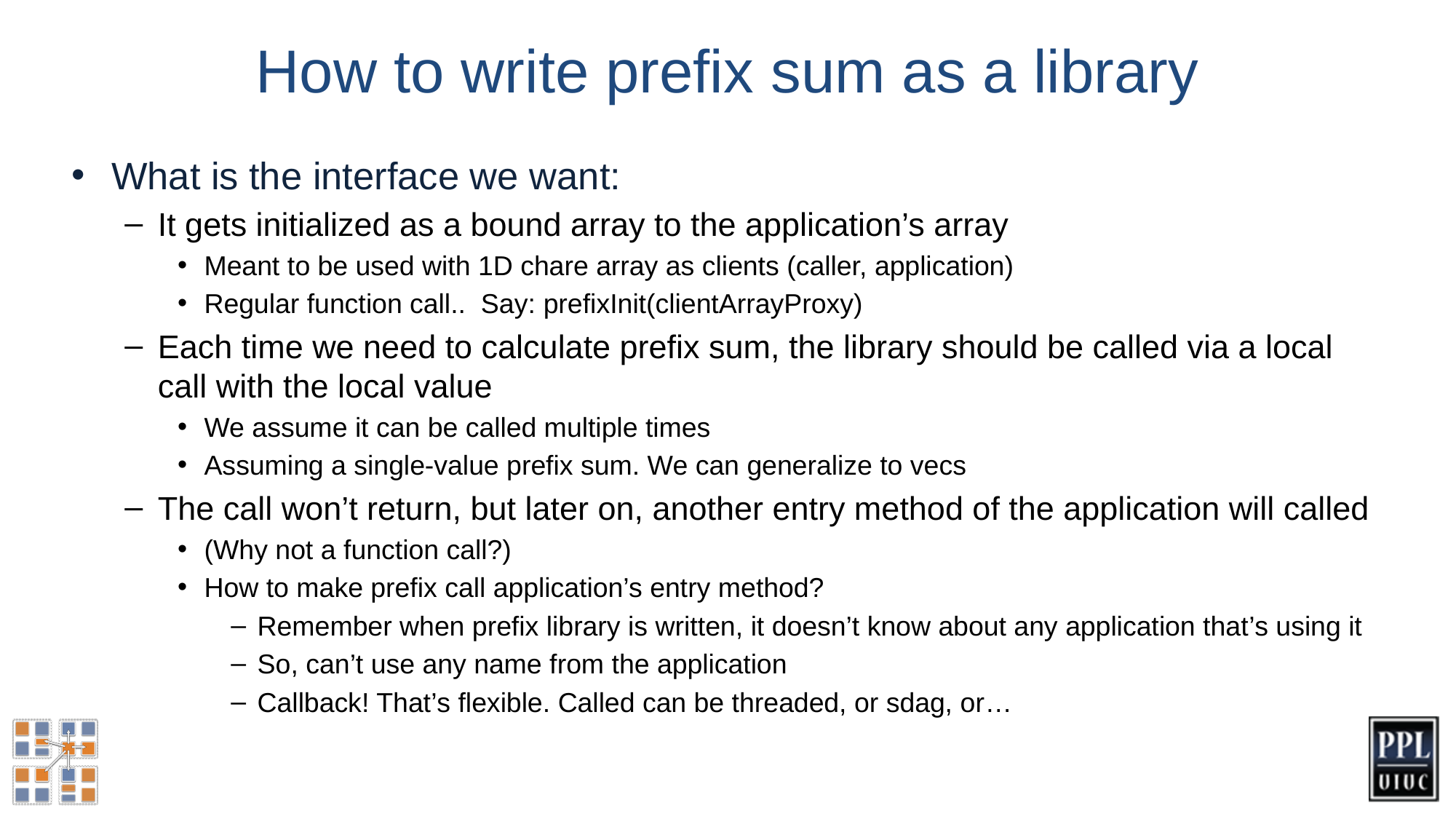

# How to write prefix sum as a library
What is the interface we want:
It gets initialized as a bound array to the application’s array
Meant to be used with 1D chare array as clients (caller, application)
Regular function call..  Say: prefixInit(clientArrayProxy)
Each time we need to calculate prefix sum, the library should be called via a local call with the local value
We assume it can be called multiple times
Assuming a single-value prefix sum. We can generalize to vecs
The call won’t return, but later on, another entry method of the application will called
(Why not a function call?)
How to make prefix call application’s entry method?
Remember when prefix library is written, it doesn’t know about any application that’s using it
So, can’t use any name from the application
Callback! That’s flexible. Called can be threaded, or sdag, or…